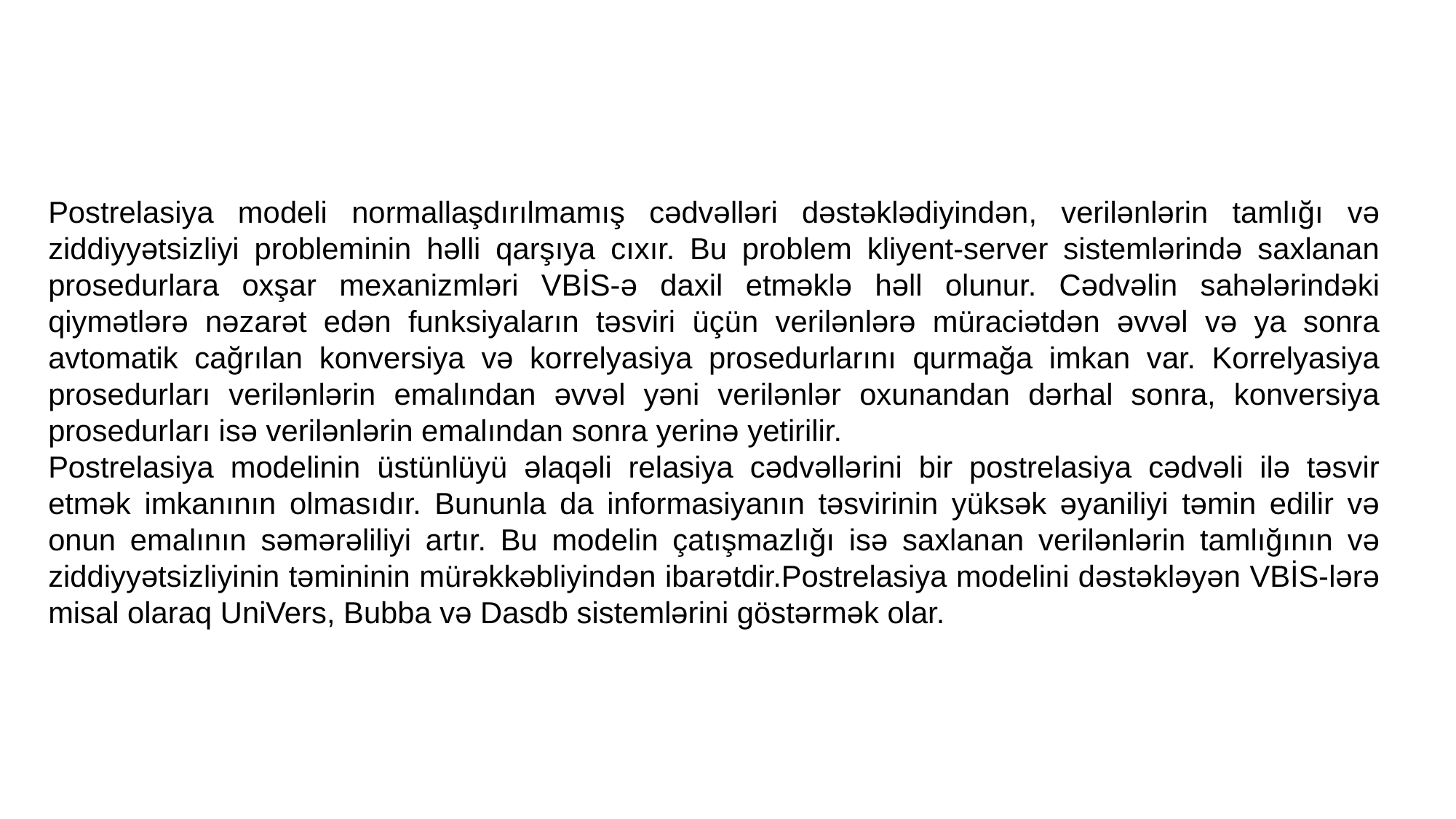

Postrelasiya modeli normallaşdırılmamış cədvəlləri dəstəklədiyindən, verilənlərin tamlığı və ziddiyyətsizliyi probleminin həlli qarşıya cıxır. Bu problem kliyent-server sistemlərində saxlanan prosedurlara oxşar mexanizmləri VBİS-ə daxil etməklə həll olunur. Cədvəlin sahələrindəki qiymətlərə nəzarət edən funksiyaların təsviri üçün verilənlərə müraciətdən əvvəl və ya sonra avtomatik cağrılan konversiya və korrelyasiya prosedurlarını qurmağa imkan var. Korrelyasiya prosedurları verilənlərin emalından əvvəl yəni verilənlər oxunandan dərhal sonra, konversiya prosedurları isə verilənlərin emalından sonra yerinə yetirilir.
Postrelasiya modelinin üstünlüyü əlaqəli relasiya cədvəllərini bir postrelasiya cədvəli ilə təsvir etmək imkanının olmasıdır. Bununla da informasiyanın təsvirinin yüksək əyaniliyi təmin edilir və onun emalının səmərəliliyi artır. Bu modelin çatışmazlığı isə saxlanan verilənlərin tamlığının və ziddiyyətsizliyinin təmininin mürəkkəbliyindən ibarətdir.Postrelasiya modelini dəstəkləyən VBİS-lərə misal olaraq UniVers, Bubba və Dasdb sistemlərini göstərmək olar.